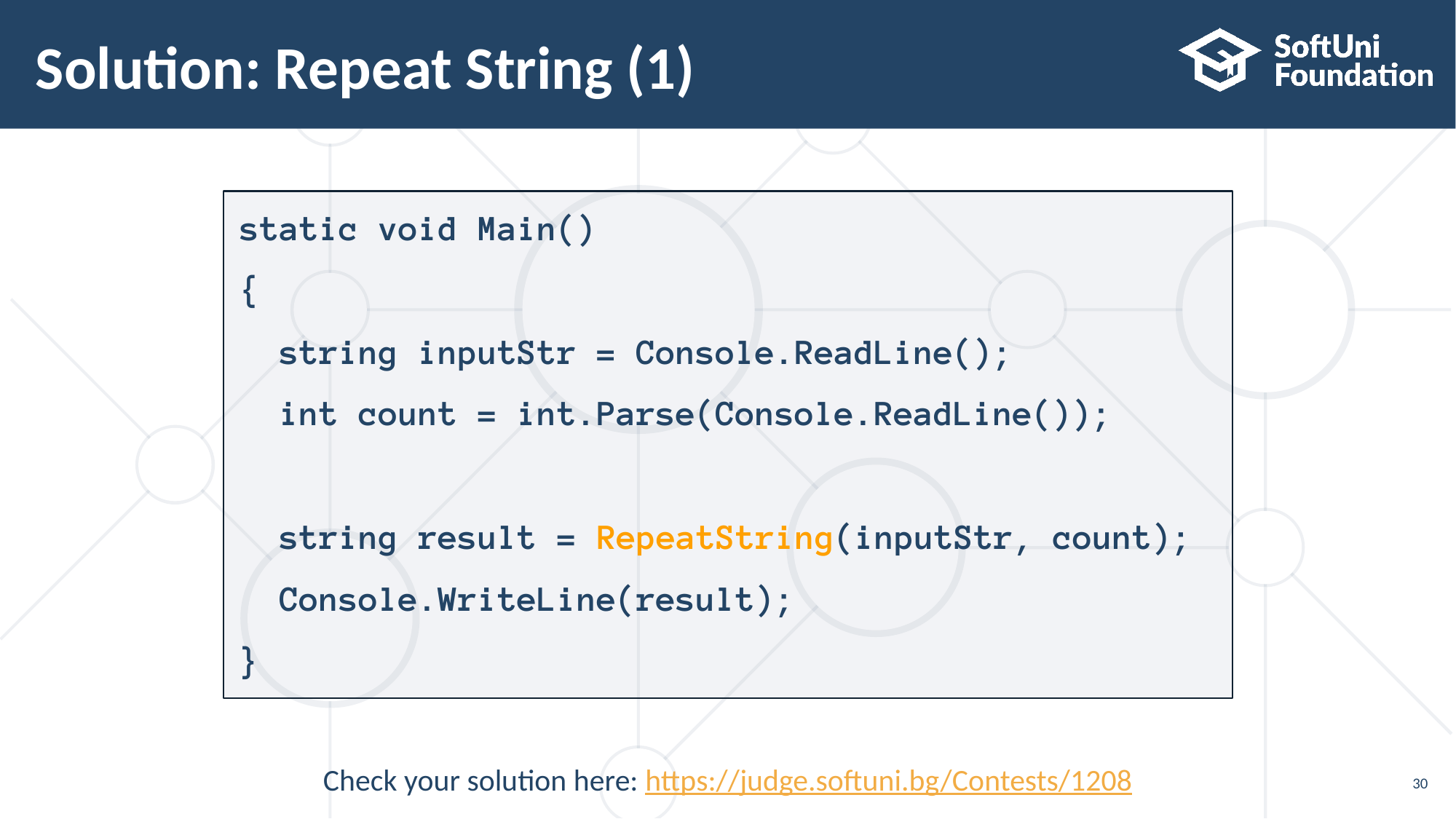

# Solution: Repeat String (1)
static void Main()
{
  string inputStr = Console.ReadLine();
  int count = int.Parse(Console.ReadLine());

  string result = RepeatString(inputStr, count);
  Console.WriteLine(result);
}
Check your solution here: https://judge.softuni.bg/Contests/1208
30